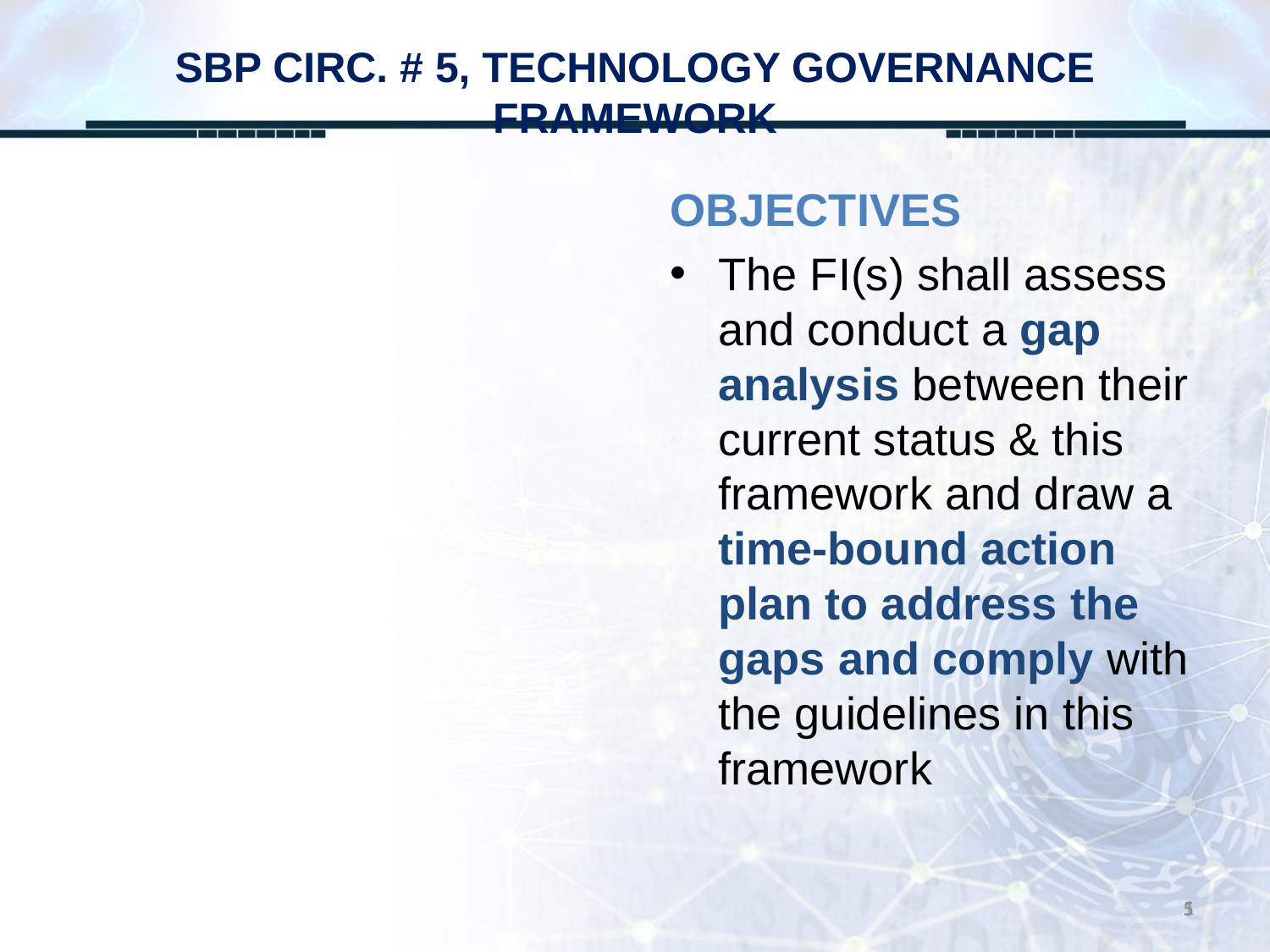

# SBP CIRC. # 5, TECHNOLOGY GOVERNANCE FRAMEWORK
OBJECTIVES
The FI(s) shall assess and conduct a gap analysis between their current status & this framework and draw a time-bound action plan to address the gaps and comply with the guidelines in this framework

5